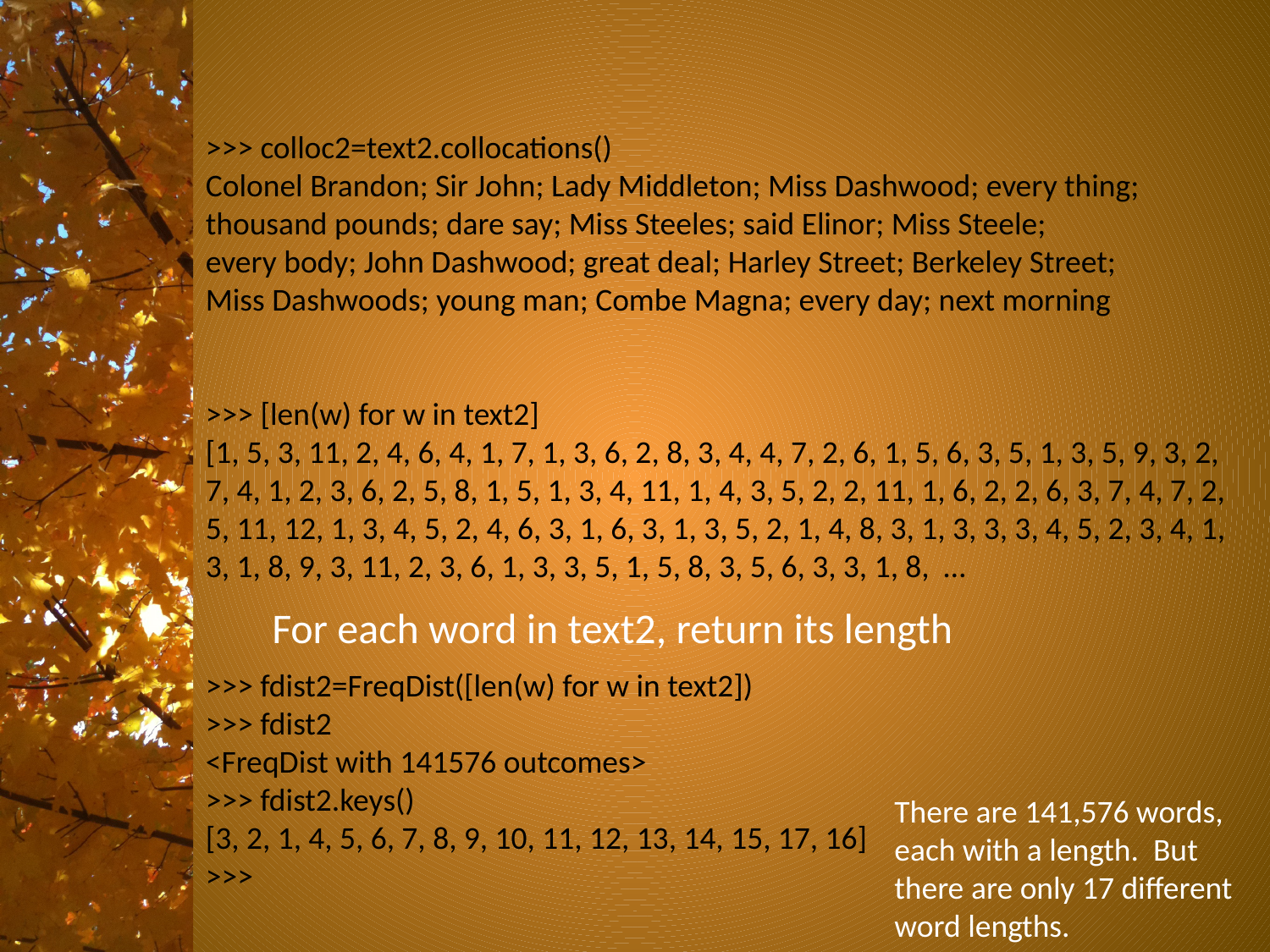

>>> colloc2=text2.collocations()
Colonel Brandon; Sir John; Lady Middleton; Miss Dashwood; every thing;
thousand pounds; dare say; Miss Steeles; said Elinor; Miss Steele;
every body; John Dashwood; great deal; Harley Street; Berkeley Street;
Miss Dashwoods; young man; Combe Magna; every day; next morning

>>> [len(w) for w in text2]
[1, 5, 3, 11, 2, 4, 6, 4, 1, 7, 1, 3, 6, 2, 8, 3, 4, 4, 7, 2, 6, 1, 5, 6, 3, 5, 1, 3, 5, 9, 3, 2, 7, 4, 1, 2, 3, 6, 2, 5, 8, 1, 5, 1, 3, 4, 11, 1, 4, 3, 5, 2, 2, 11, 1, 6, 2, 2, 6, 3, 7, 4, 7, 2, 5, 11, 12, 1, 3, 4, 5, 2, 4, 6, 3, 1, 6, 3, 1, 3, 5, 2, 1, 4, 8, 3, 1, 3, 3, 3, 4, 5, 2, 3, 4, 1, 3, 1, 8, 9, 3, 11, 2, 3, 6, 1, 3, 3, 5, 1, 5, 8, 3, 5, 6, 3, 3, 1, 8,  …
For each word in text2, return its length
>>> fdist2=FreqDist([len(w) for w in text2])
>>> fdist2
<FreqDist with 141576 outcomes>
>>> fdist2.keys()
[3, 2, 1, 4, 5, 6, 7, 8, 9, 10, 11, 12, 13, 14, 15, 17, 16]
>>>
There are 141,576 words, each with a length.  But there are only 17 different word lengths.